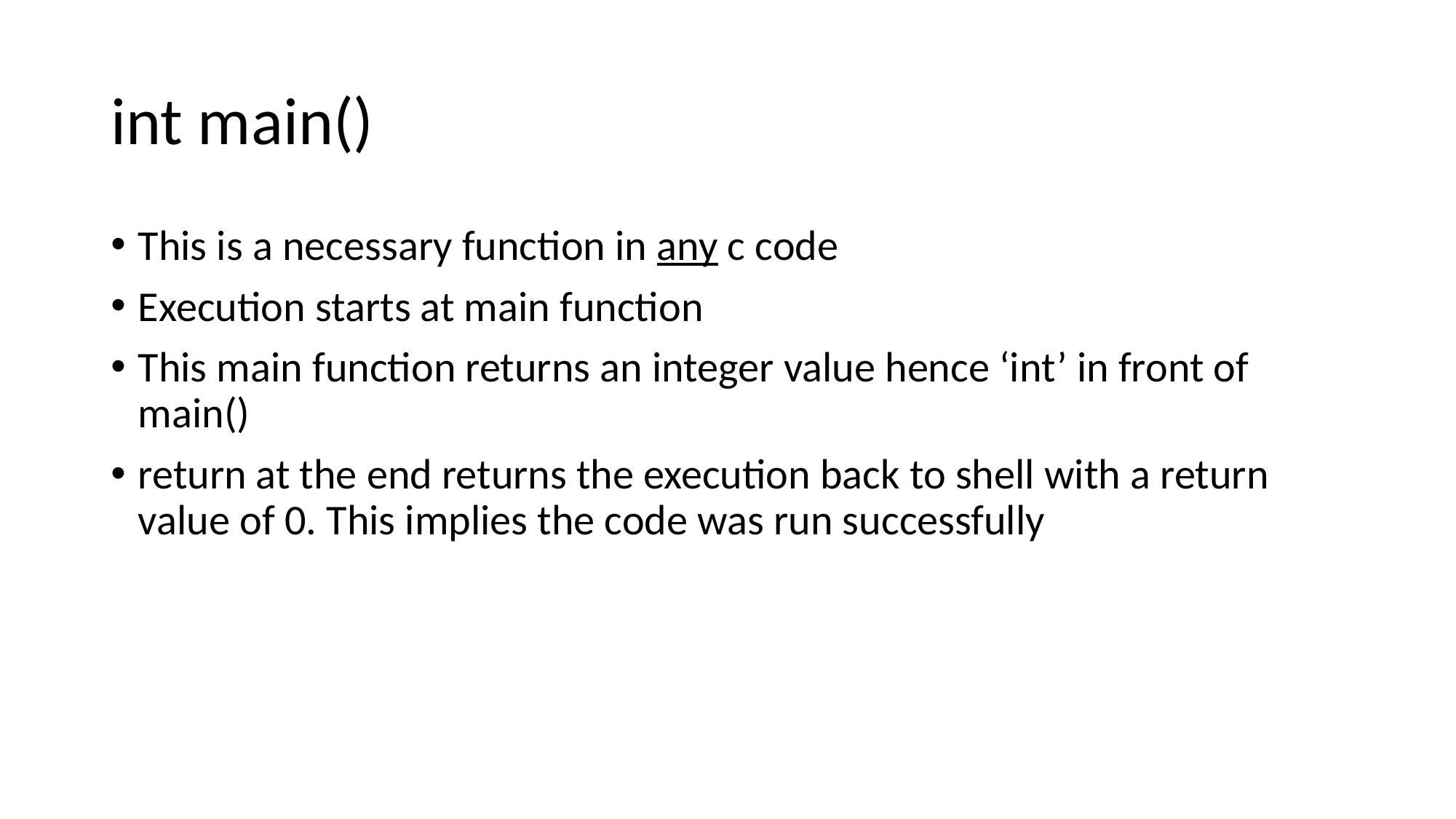

# int main()
This is a necessary function in any c code
Execution starts at main function
This main function returns an integer value hence ‘int’ in front of main()
return at the end returns the execution back to shell with a return value of 0. This implies the code was run successfully